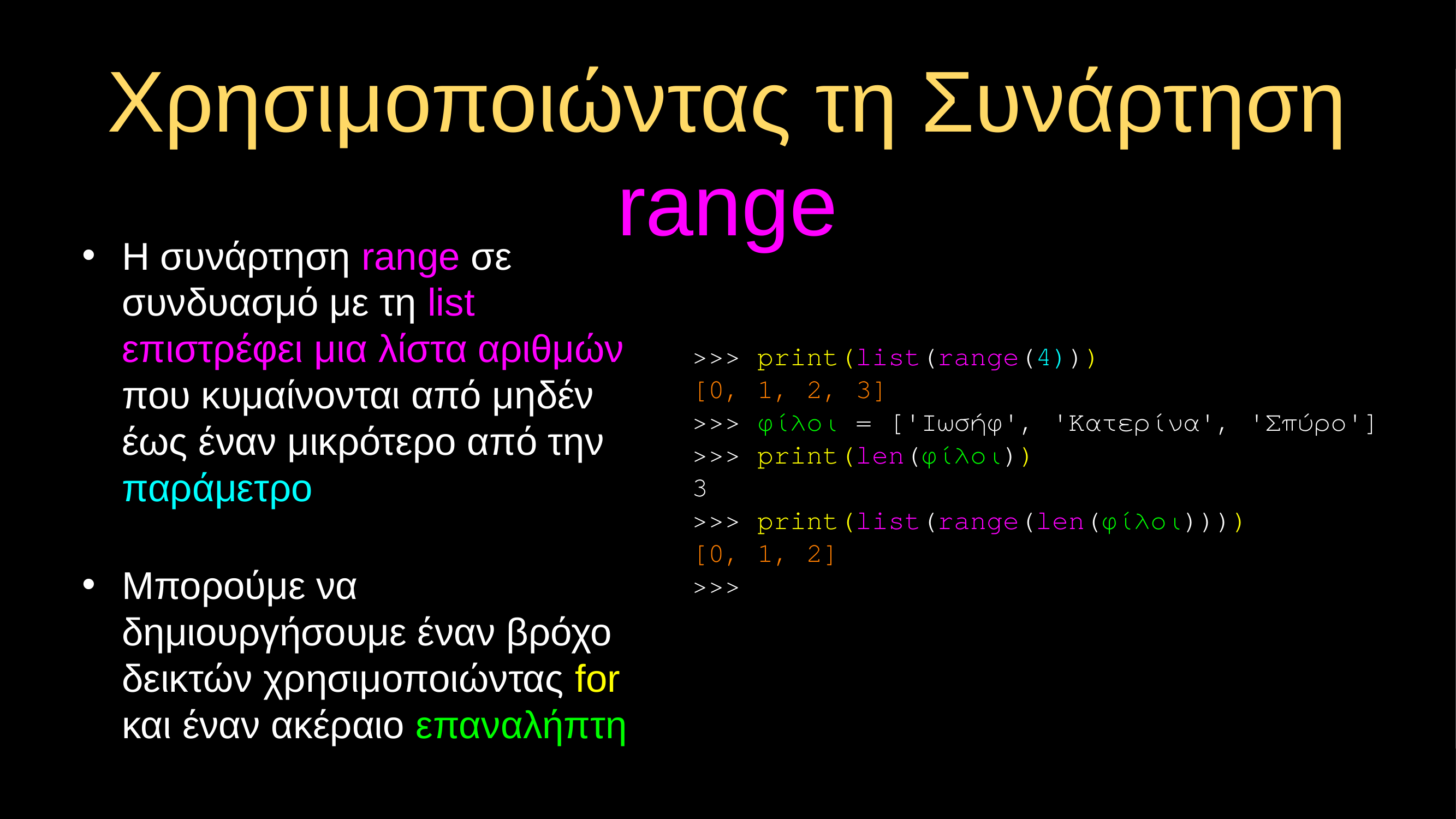

# Χρησιμοποιώντας τη Συνάρτηση range
Η συνάρτηση range σε συνδυασμό με τη list επιστρέφει μια λίστα αριθμών που κυμαίνονται από μηδέν έως έναν μικρότερο από την παράμετρο
Μπορούμε να δημιουργήσουμε έναν βρόχο δεικτών χρησιμοποιώντας for και έναν ακέραιο επαναλήπτη
>>> print(list(range(4)))
[0, 1, 2, 3]
>>> φίλοι = ['Ιωσήφ', 'Κατερίνα', 'Σπύρο']
>>> print(len(φίλοι))
3
>>> print(list(range(len(φίλοι))))
[0, 1, 2]
>>>